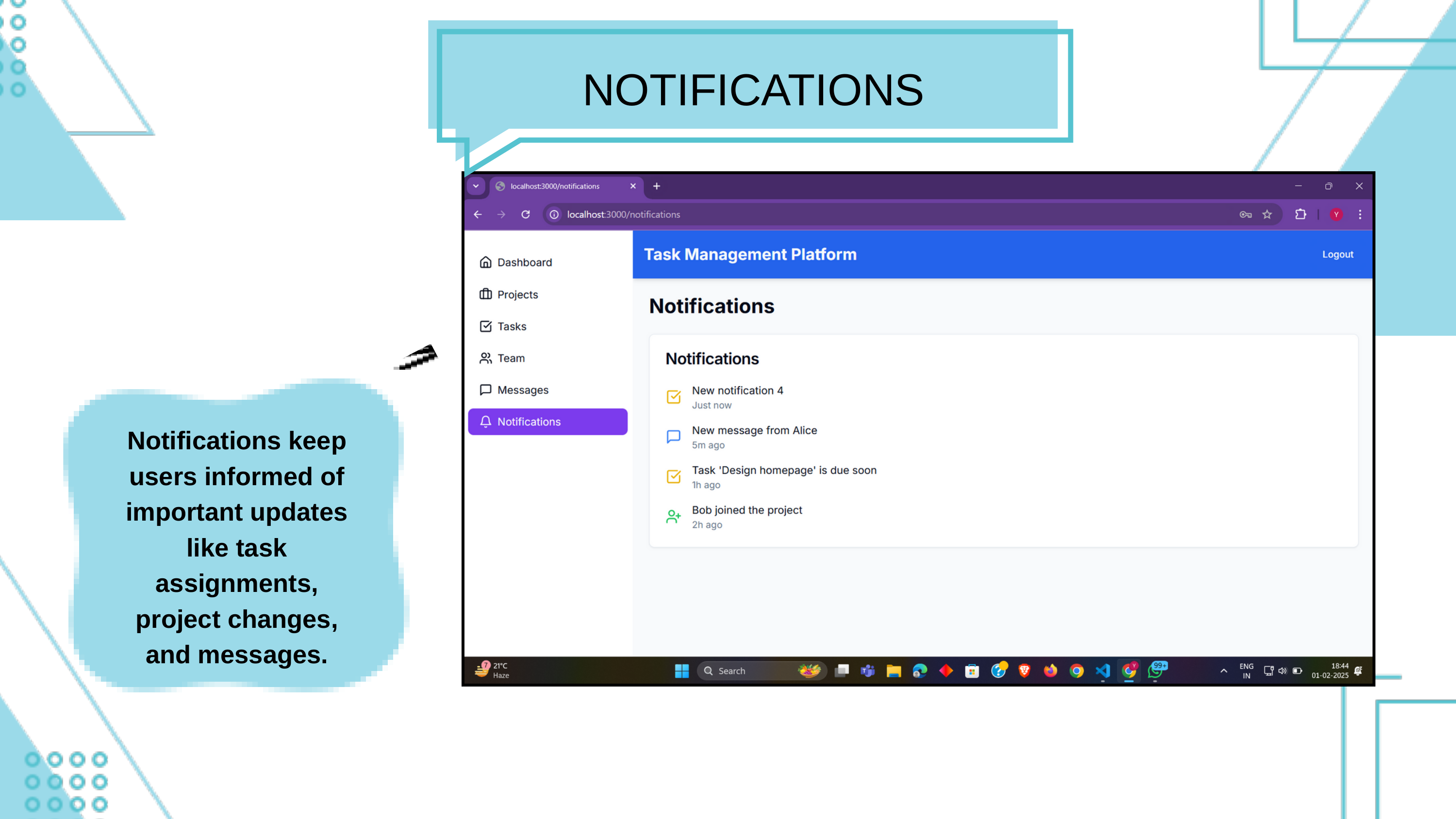

NOTIFICATIONS

Notifications keep users informed of important updates like task assignments, project changes, and messages.